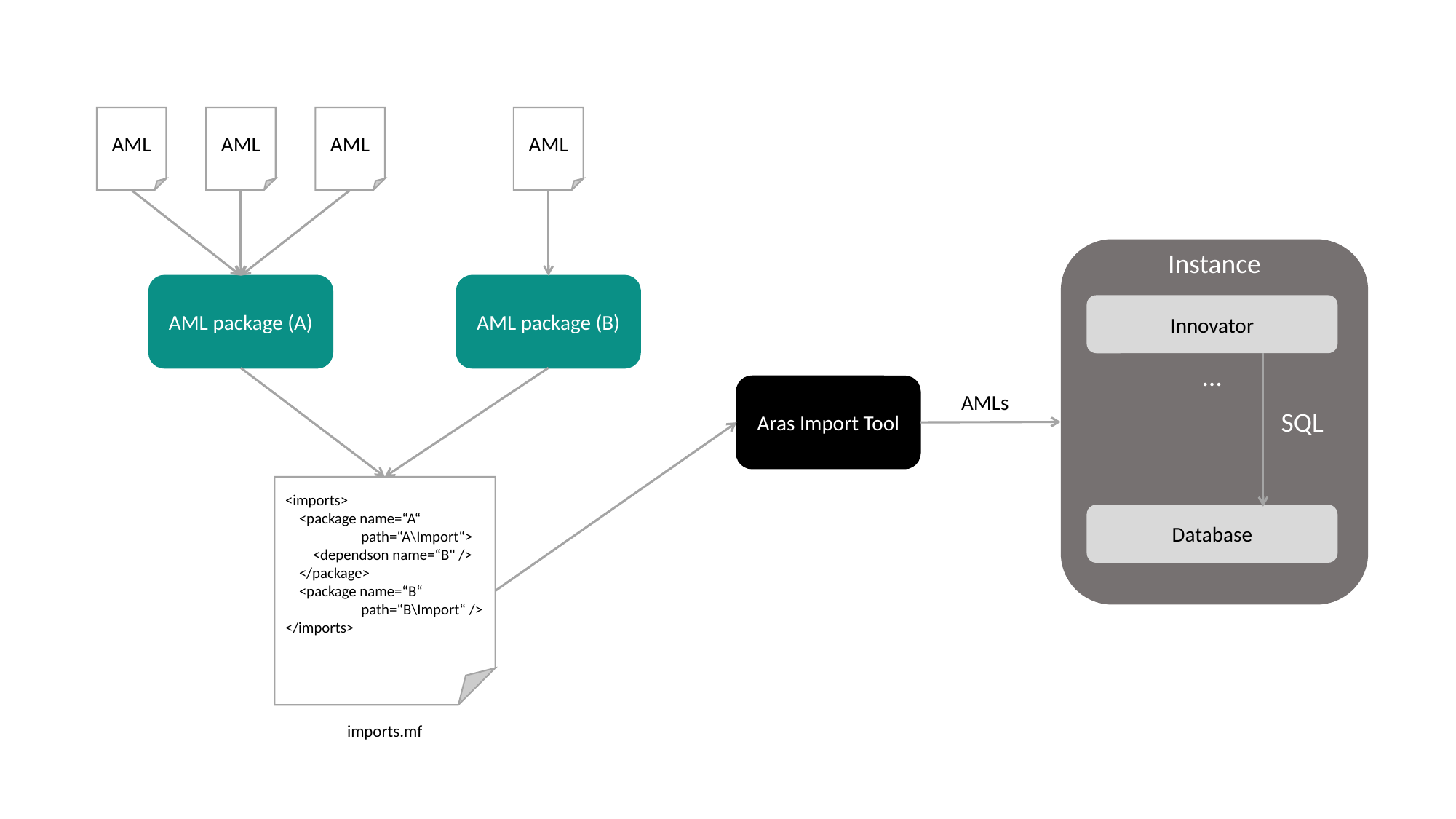

AML
AML
AML
AML

Instance
Innovator
Database
…
SQL
AML package (A)
AML package (B)
Aras Import Tool
AMLs
<imports>
    <package name=“A“
                      path=“A\Import“>
        <dependson name=“B" />
    </package>
    <package name=“B“
                      path=“B\Import“ />
</imports>

imports.mf